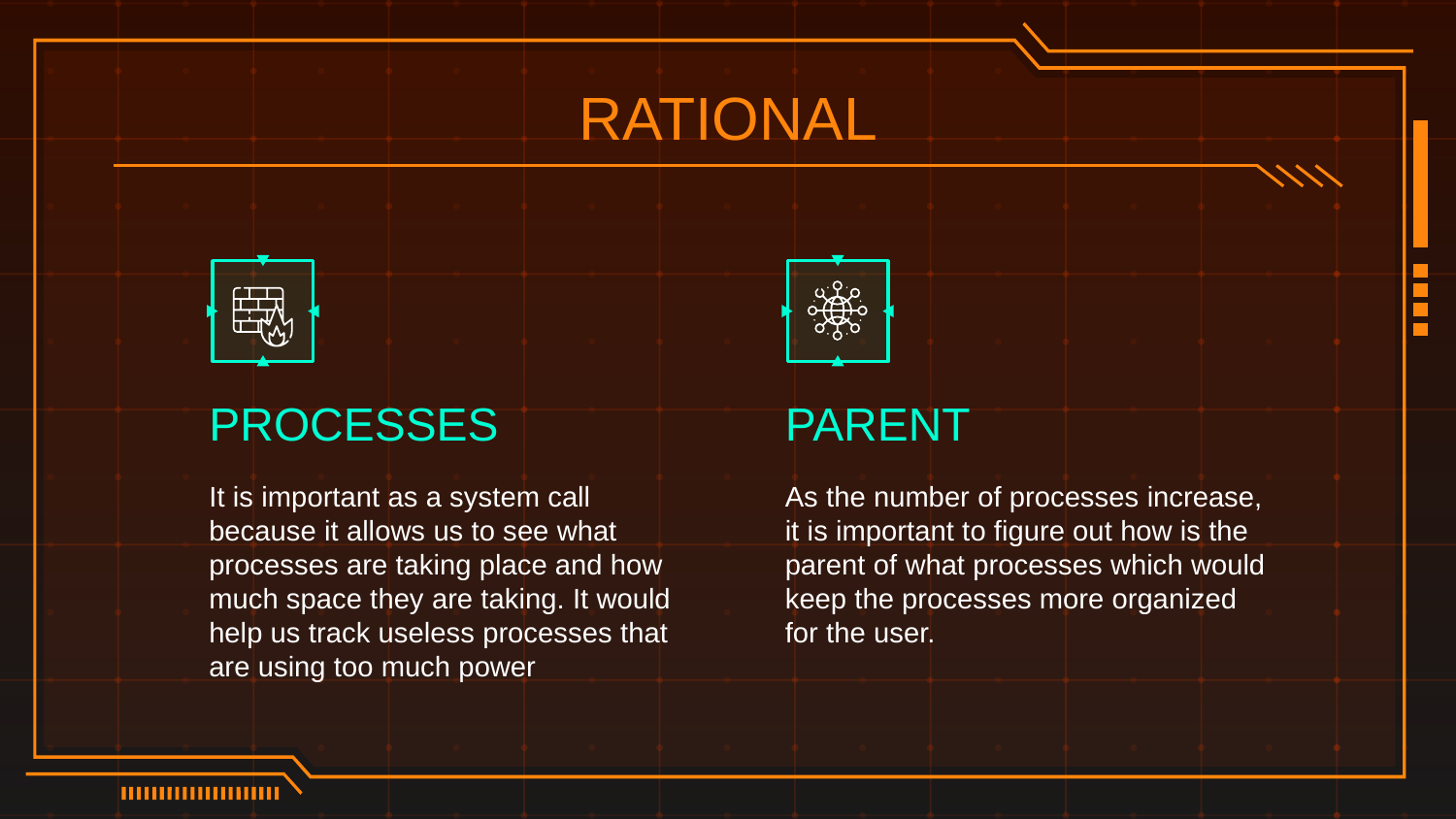

# RATIONAL

PROCESSES
PARENT
It is important as a system call because it allows us to see what processes are taking place and how much space they are taking. It would help us track useless processes that are using too much power
As the number of processes increase, it is important to figure out how is the parent of what processes which would keep the processes more organized for the user.